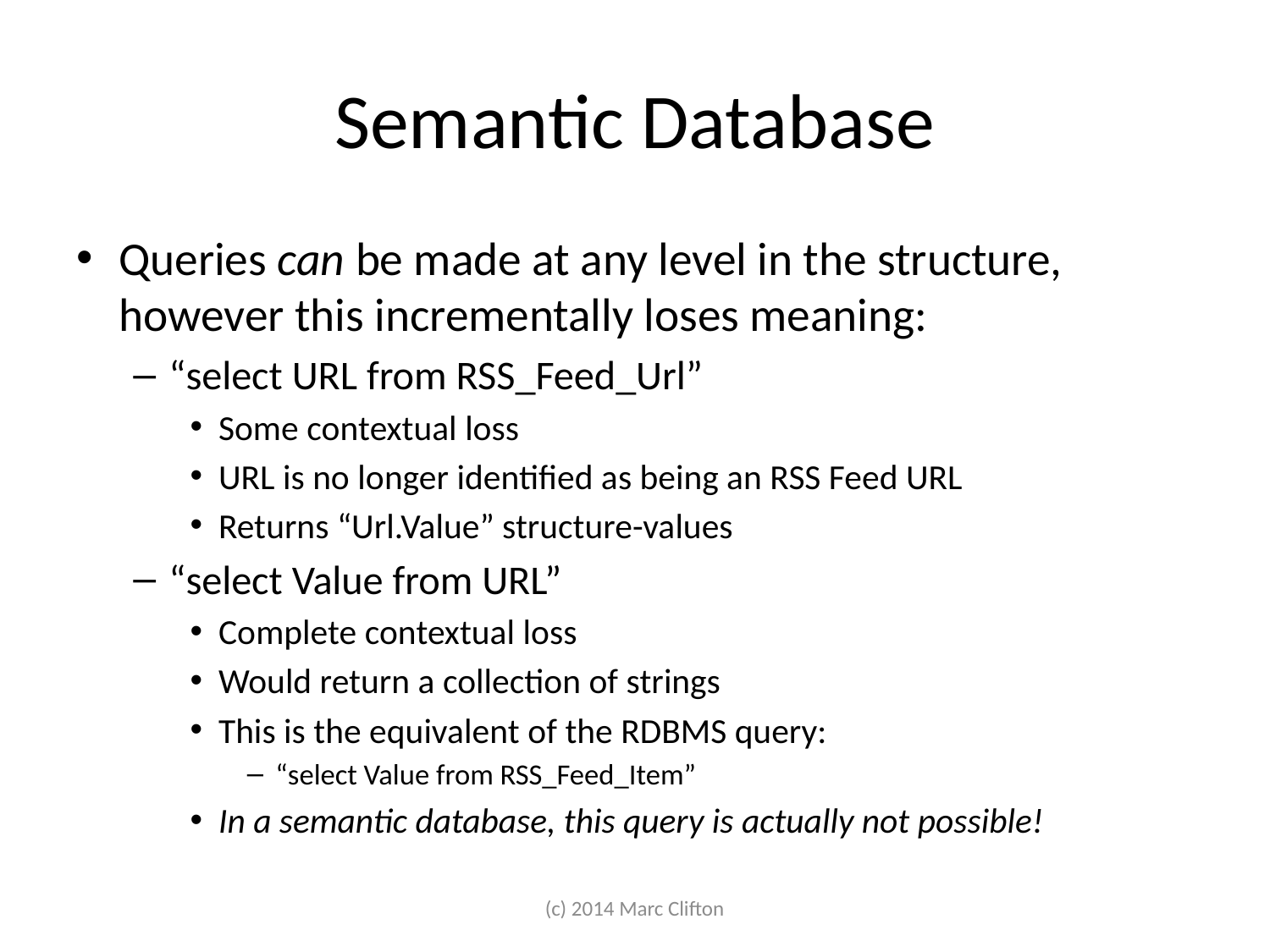

# Semantic Database
Queries can be made at any level in the structure, however this incrementally loses meaning:
“select URL from RSS_Feed_Url”
Some contextual loss
URL is no longer identified as being an RSS Feed URL
Returns “Url.Value” structure-values
“select Value from URL”
Complete contextual loss
Would return a collection of strings
This is the equivalent of the RDBMS query:
“select Value from RSS_Feed_Item”
In a semantic database, this query is actually not possible!
(c) 2014 Marc Clifton